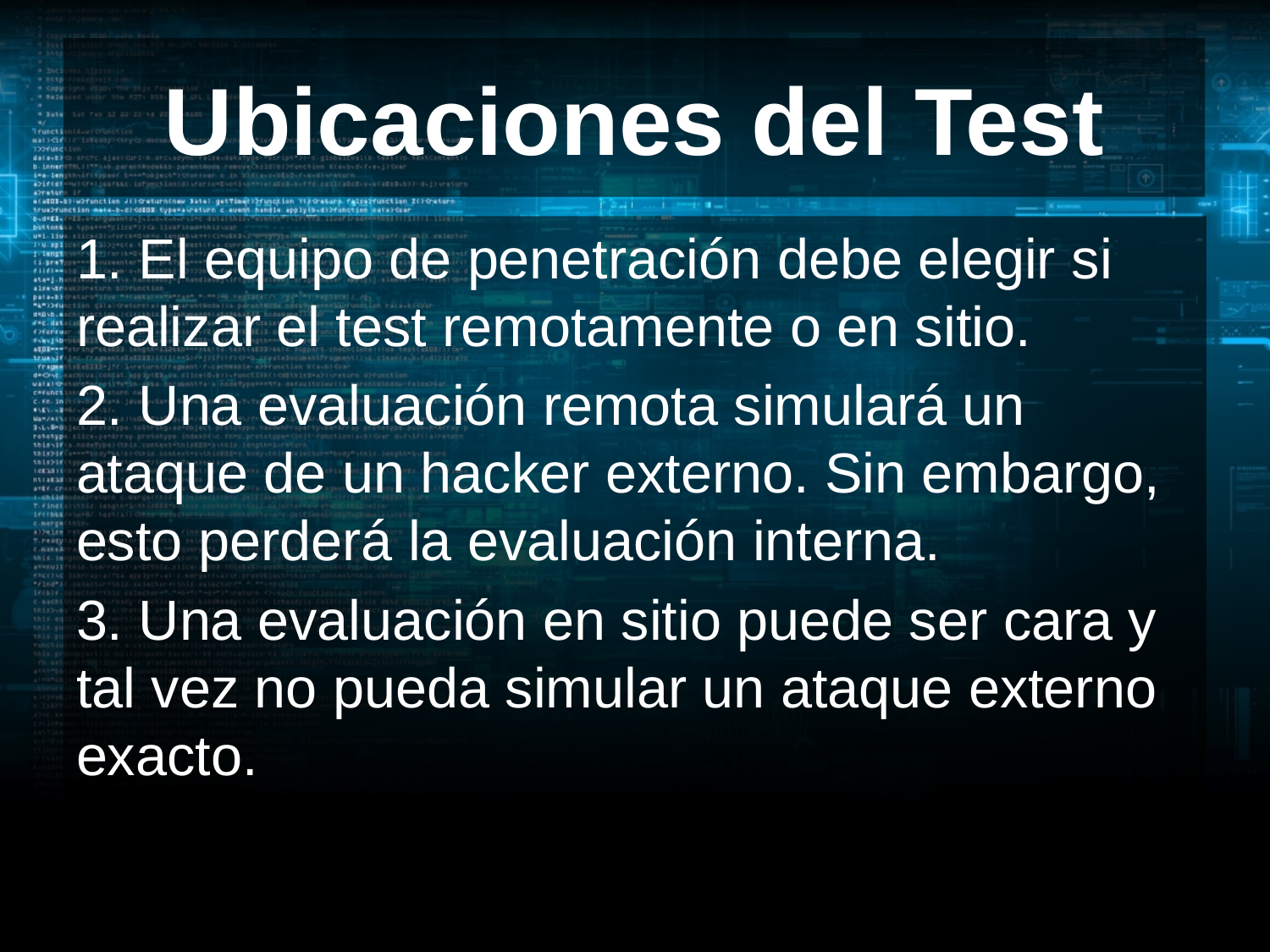

# Ubicaciones del Test
1. El equipo de penetración debe elegir si realizar el test remotamente o en sitio.
2. Una evaluación remota simulará un ataque de un hacker externo. Sin embargo, esto perderá la evaluación interna.
3. Una evaluación en sitio puede ser cara y tal vez no pueda simular un ataque externo exacto.